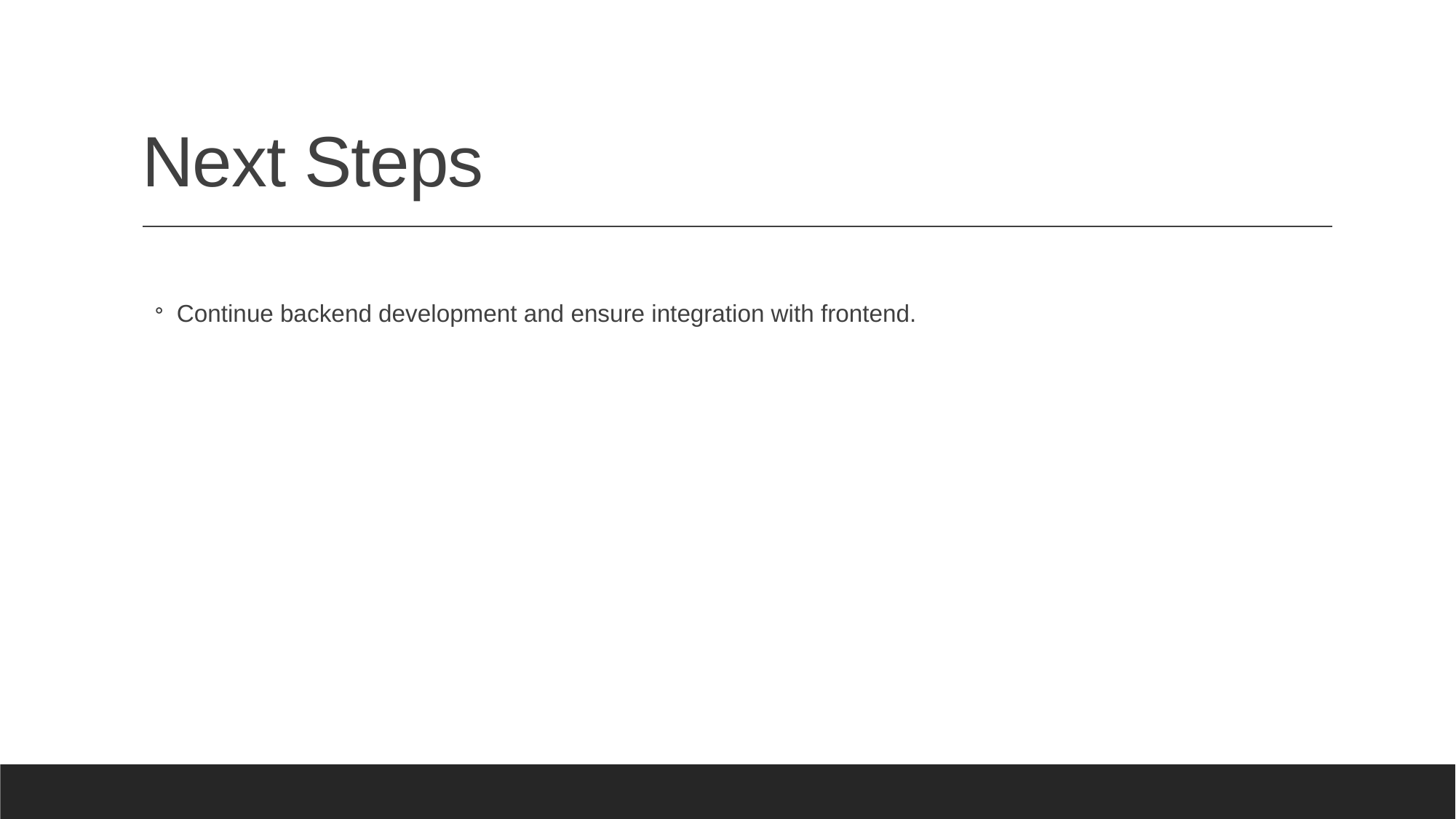

# Next Steps

Continue backend development and ensure integration with frontend.